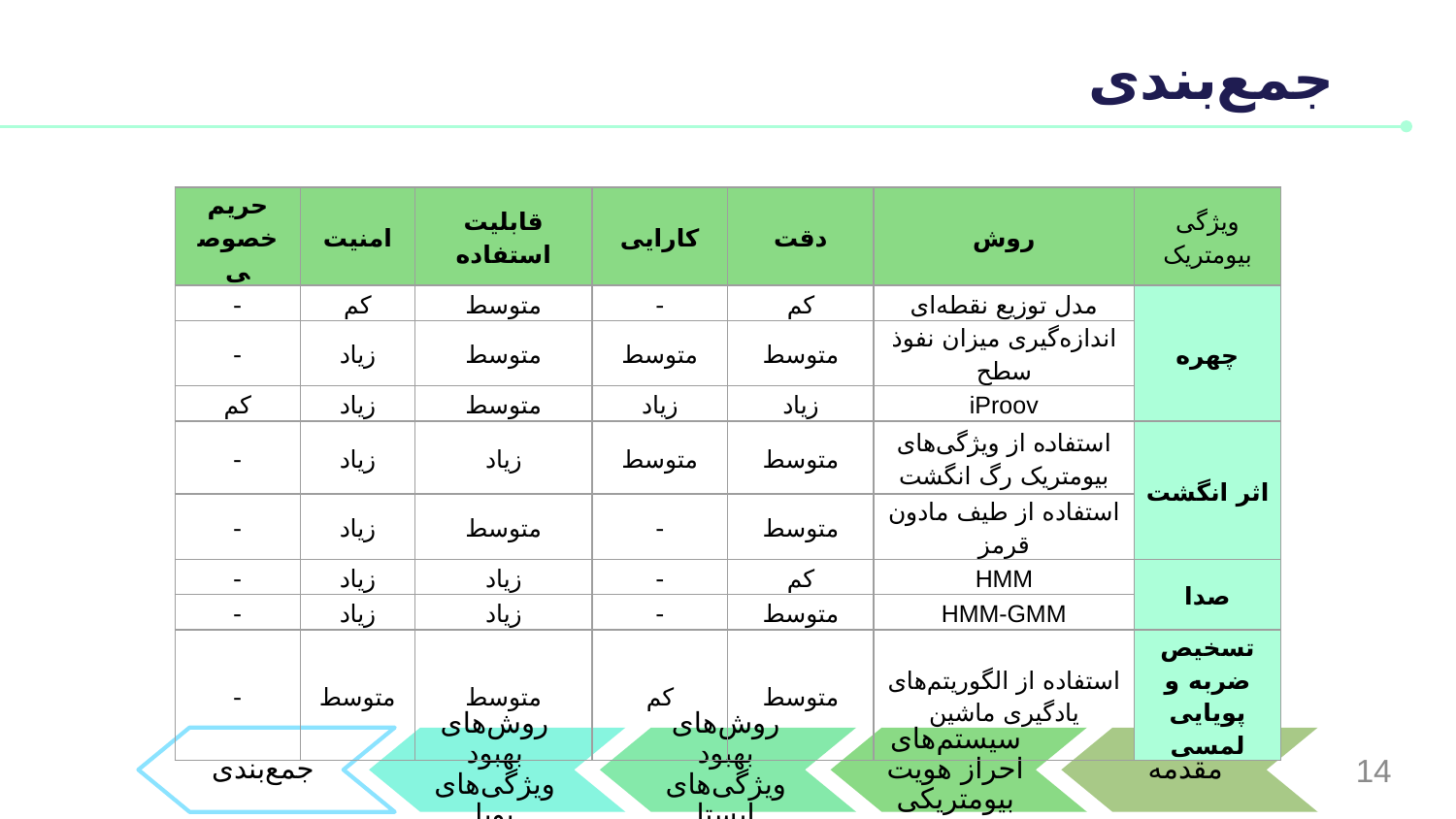

# جمع‌بندی
| حریم خصوصی | امنیت | قابلیت استفاده | کارایی | دقت | روش | ویژگی بیومتریک |
| --- | --- | --- | --- | --- | --- | --- |
| - | کم | متوسط | - | کم | مدل توزیع نقطه‌ای | چهره |
| - | زیاد | متوسط | متوسط | متوسط | اندازه‌گیری میزان نفوذ سطح |  |
| کم | زیاد | متوسط | زیاد | زیاد | iProov |  |
| - | زیاد | زیاد | متوسط | متوسط | استفاده از ویژگی‌های بیومتریک رگ انگشت | اثر انگشت |
| - | زیاد | متوسط | - | متوسط | استفاده از طیف مادون قرمز |  |
| - | زیاد | زیاد | - | کم | HMM | صدا |
| - | زیاد | زیاد | - | متوسط | HMM-GMM |  |
| - | متوسط | متوسط | کم | متوسط | استفاده از الگوریتم‌های یادگیری ماشین | تسخیص ضربه و پویایی لمسی |
روش‌های بهبود ویژگی‌های پویا
جمع‌بندی
روش‌های بهبود ویژگی‌های ایستا
سیستم‌های احراز هویت بیومتریکی
مقدمه
14